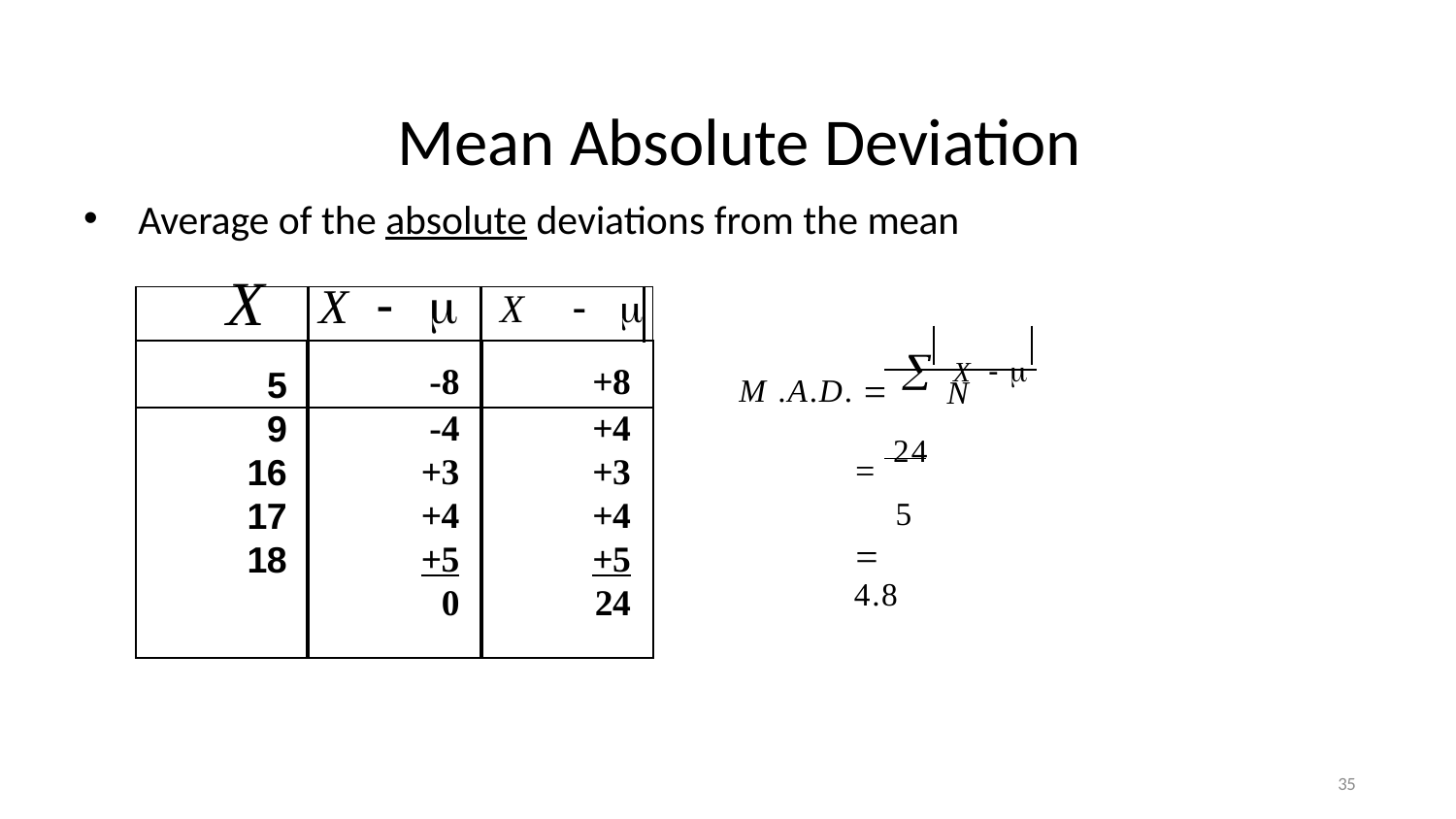

# Mean Absolute Deviation
Average of the absolute deviations from the mean

M .A.D. = ∑ X − μ
| X | X − μ | X − μ |  |
| --- | --- | --- | --- |
| 5 | -8 | +8 |  |
| 9 | -4 | +4 |  |
| 16 | +3 | +3 |  |
| 17 | +4 | +4 |  |
| 18 | +5 | +5 |  |
|  | 0 | 24 |  |

N
= 24
5
= 4.8

35